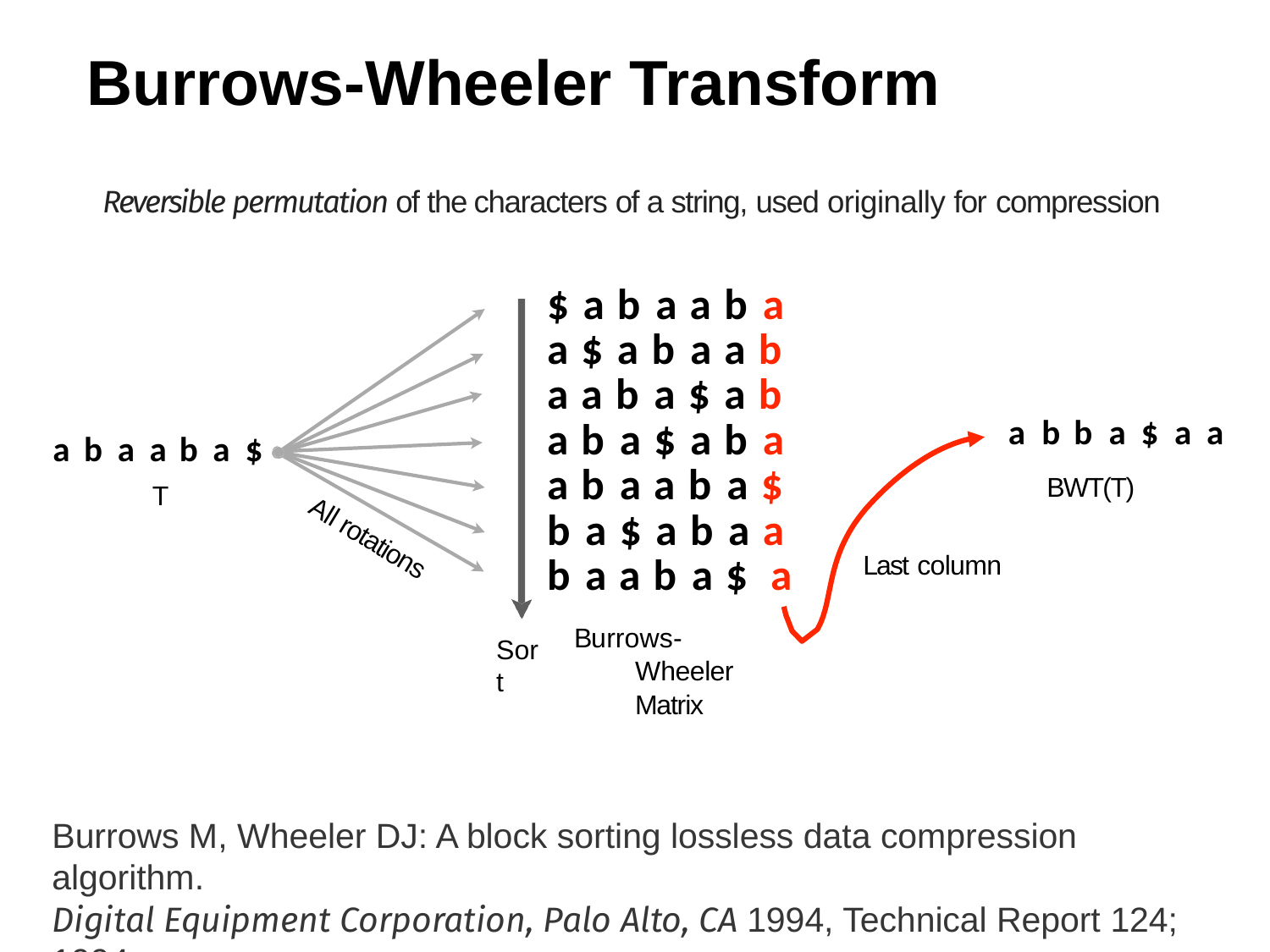

# Burrows-Wheeler Transform
Reversible permutation of the characters of a string, used originally for compression
$ a b a a b a  a $ a b a a b  a a b a $ a b  a b a $ a b a  a b a a b a $  b a $ a b a a  b a a b a $ a
Burrows-Wheeler  Matrix

a	b b	a	$	a	a
BWT(T)

a	b	a	a b	a	$
T

All rotations
Last column
Sort
Burrows M, Wheeler DJ: A block sorting lossless data compression algorithm.
Digital Equipment Corporation, Palo Alto, CA 1994, Technical Report 124; 1994